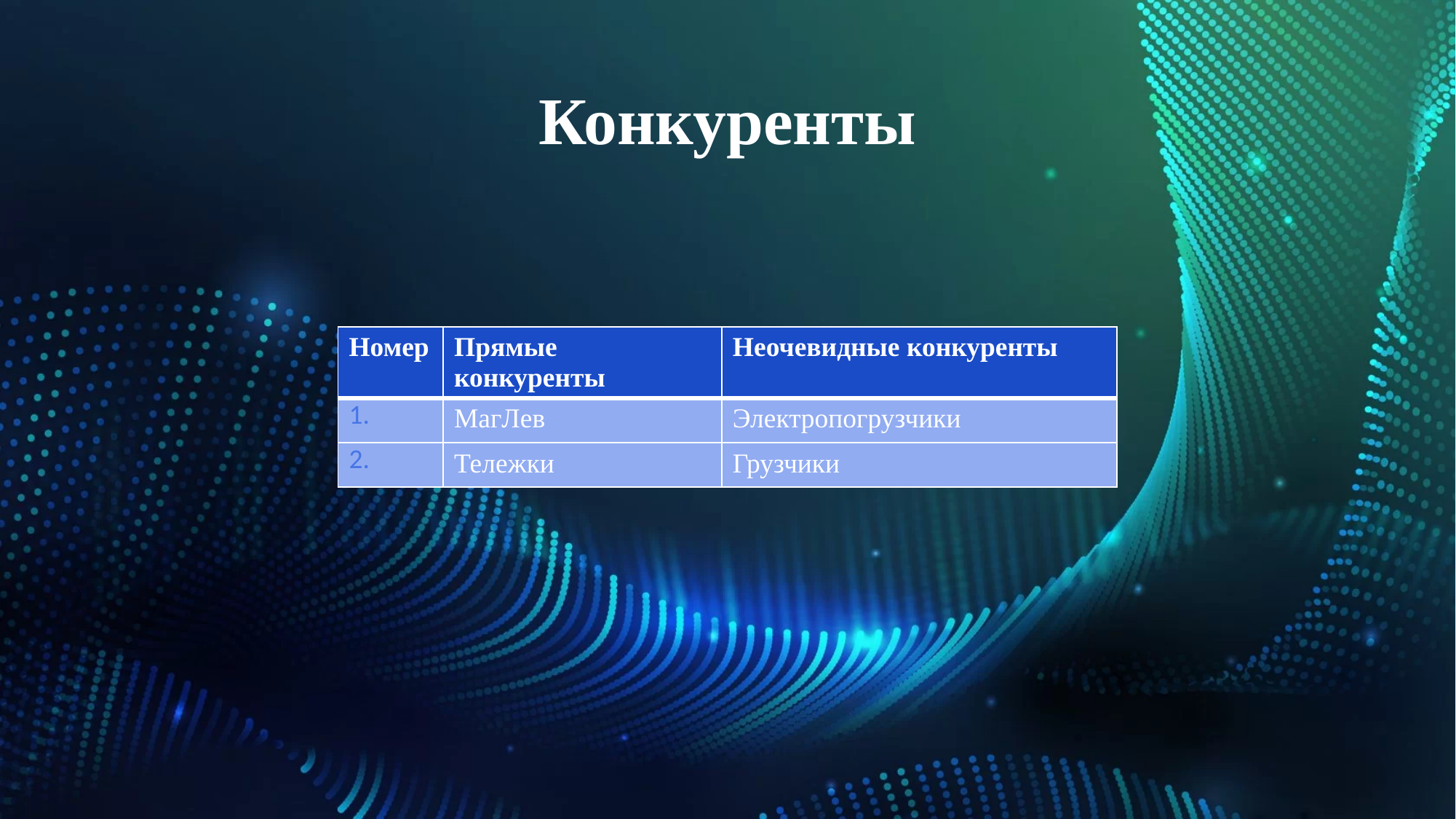

# Конкуренты
| Номер | Прямые конкуренты | Неочевидные конкуренты |
| --- | --- | --- |
| 1. | МагЛев | Электропогрузчики |
| 2. | Тележки | Грузчики |